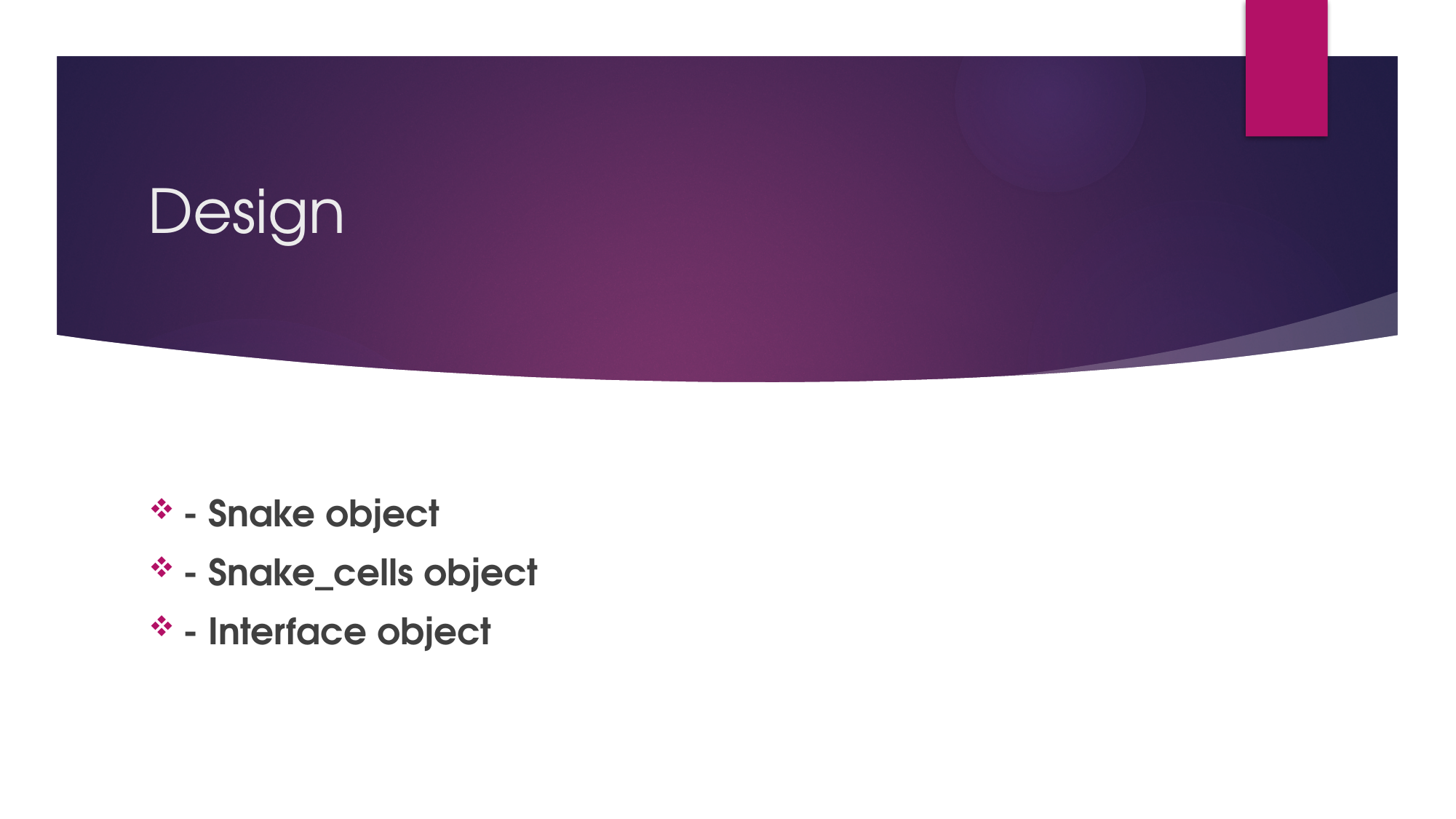

# Design
- Snake object
- Snake_cells object
- Interface object